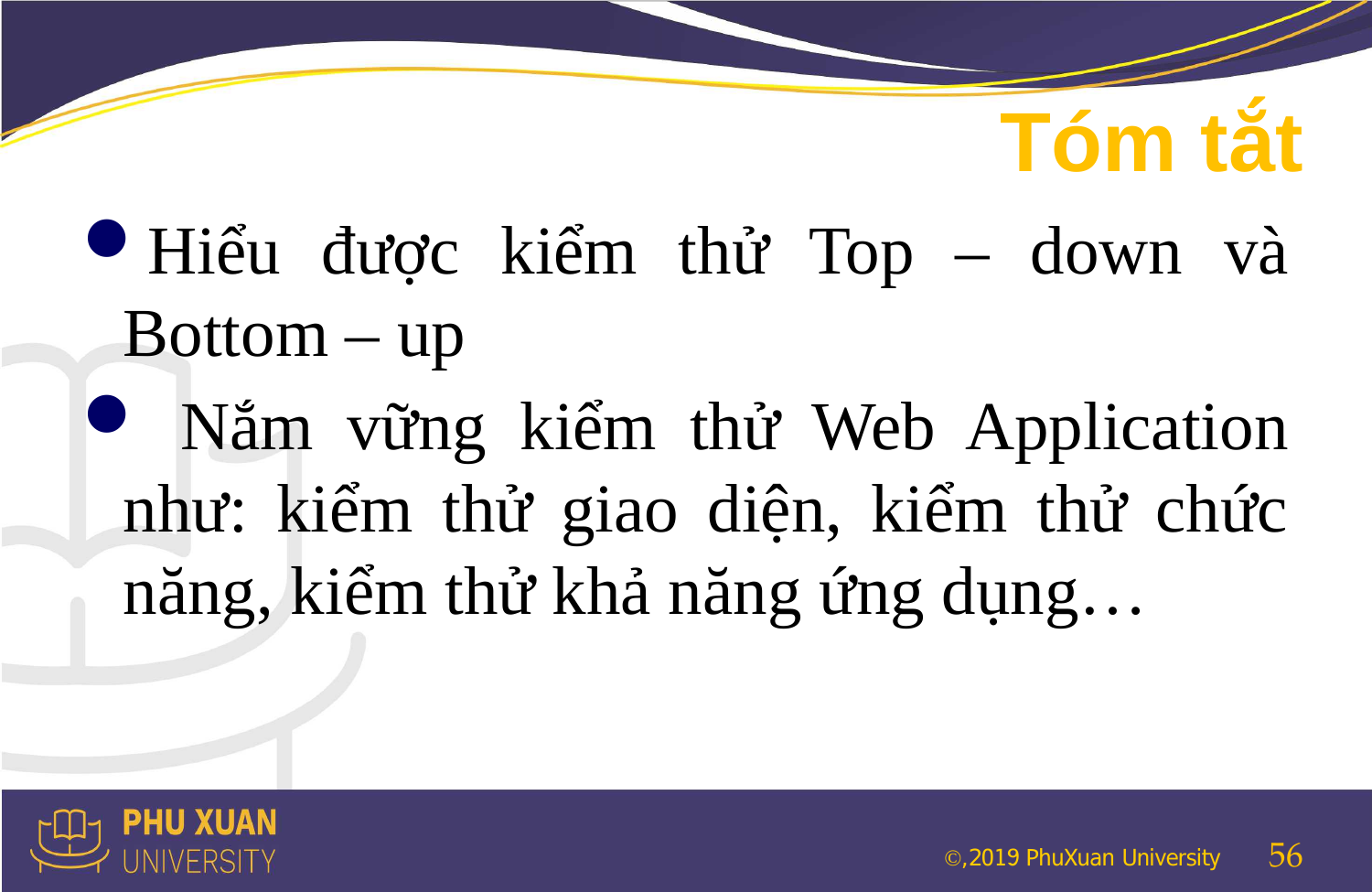

# Tóm tắt
Hiểu được kiểm thử Top – down và Bottom – up
 Nắm vững kiểm thử Web Application như: kiểm thử giao diện, kiểm thử chức năng, kiểm thử khả năng ứng dụng…
56